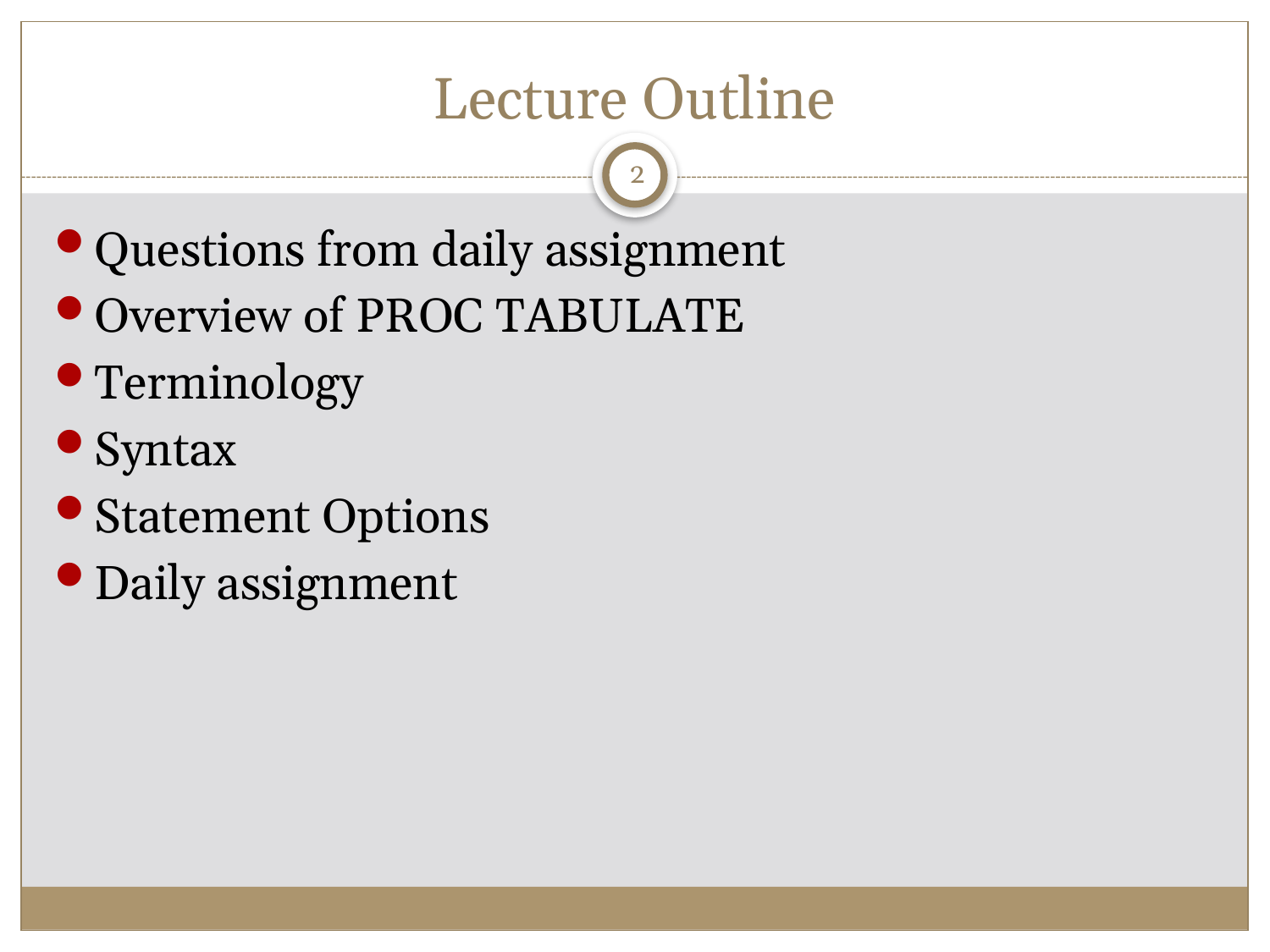

# Lecture Outline
2
Questions from daily assignment
Overview of PROC TABULATE
Terminology
Syntax
Statement Options
Daily assignment